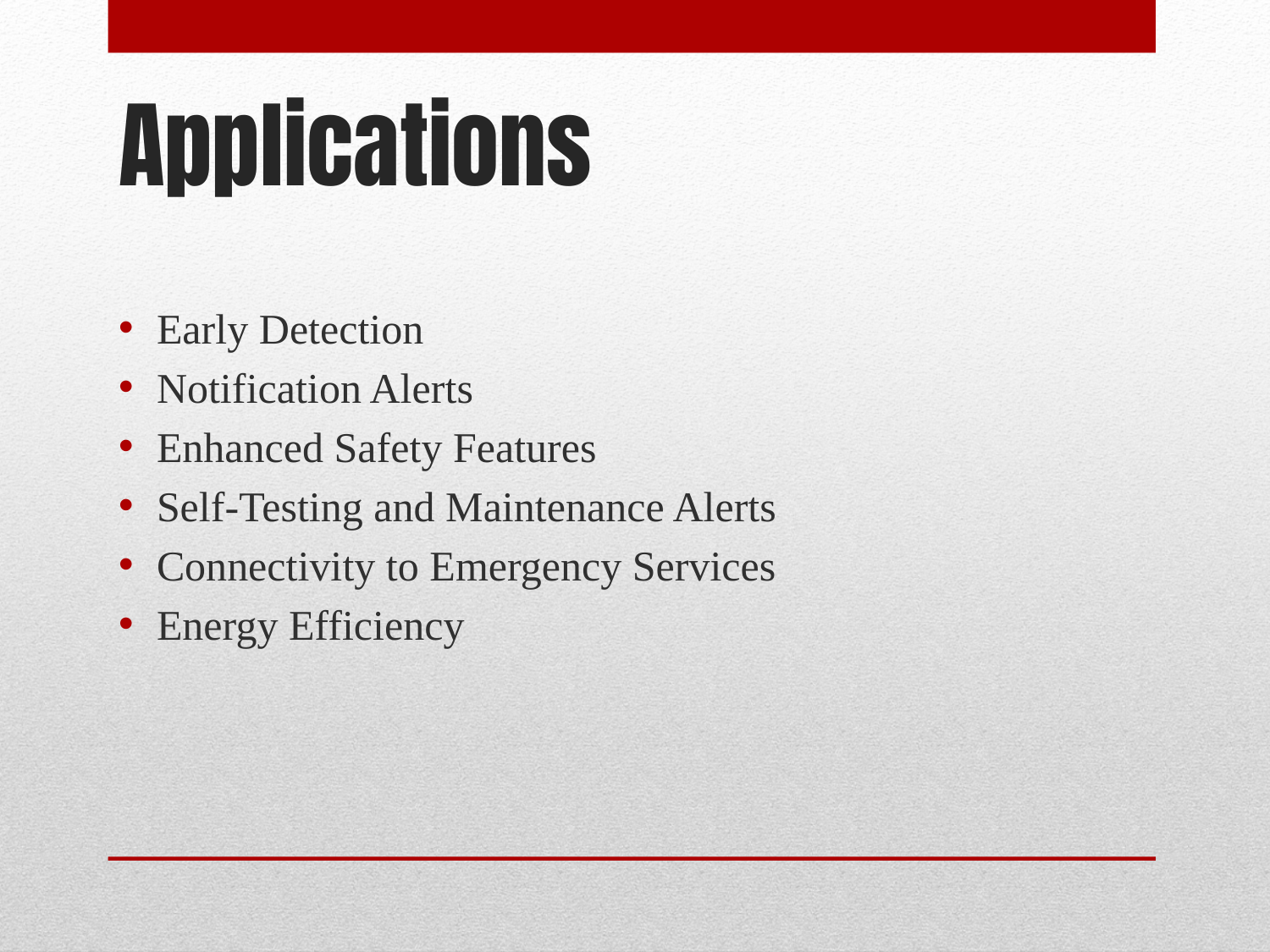

# Applications
Early Detection
Notification Alerts
Enhanced Safety Features
Self-Testing and Maintenance Alerts
Connectivity to Emergency Services
Energy Efficiency